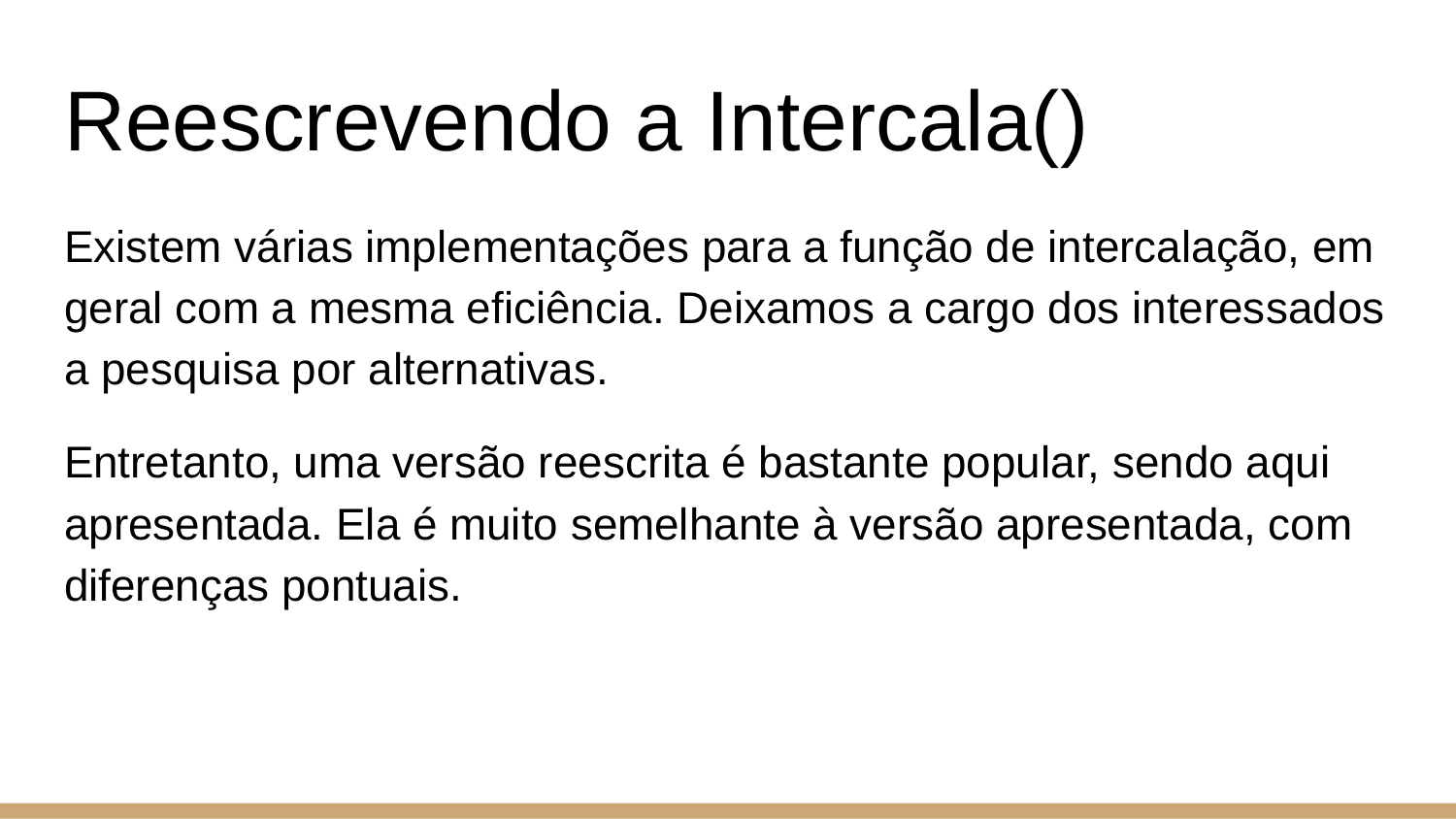

# Reescrevendo a Intercala()
Existem várias implementações para a função de intercalação, em geral com a mesma eficiência. Deixamos a cargo dos interessados a pesquisa por alternativas.
Entretanto, uma versão reescrita é bastante popular, sendo aqui apresentada. Ela é muito semelhante à versão apresentada, com diferenças pontuais.